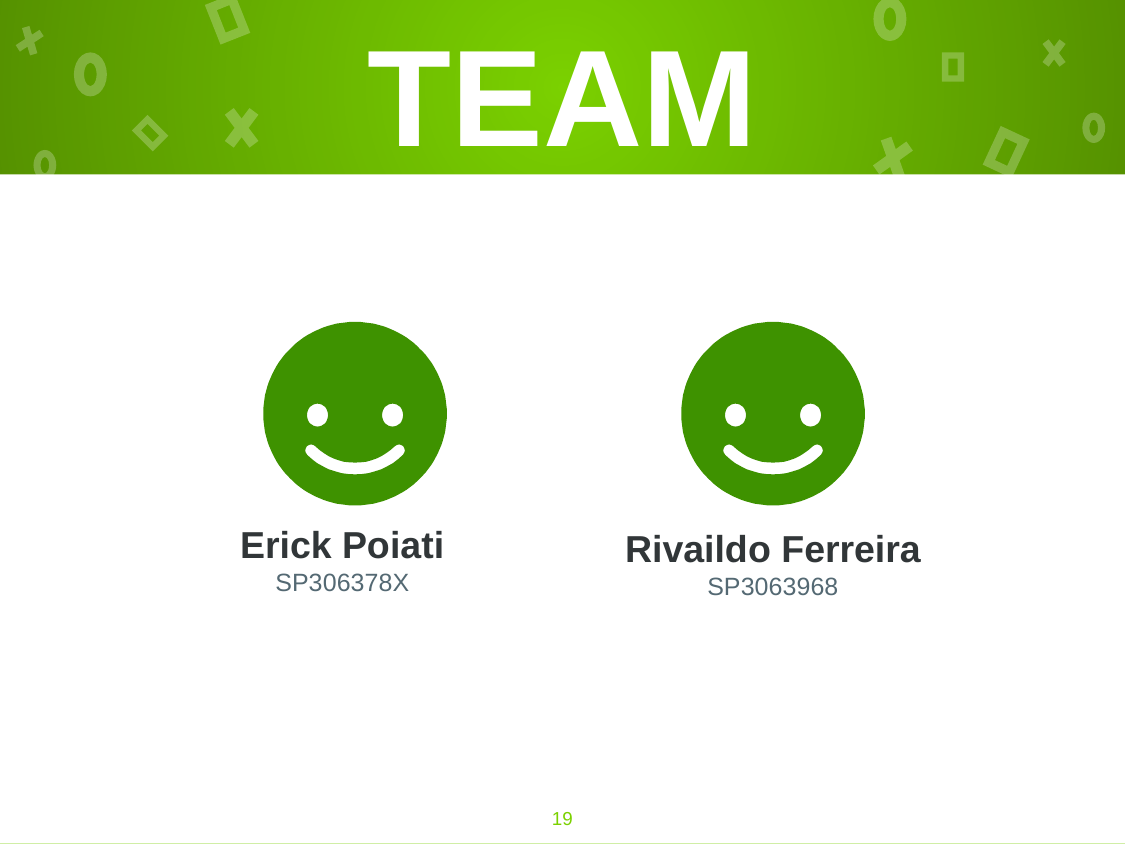

# TEAM

Erick Poiati
SP306378X
Rivaildo Ferreira
SP3063968
19